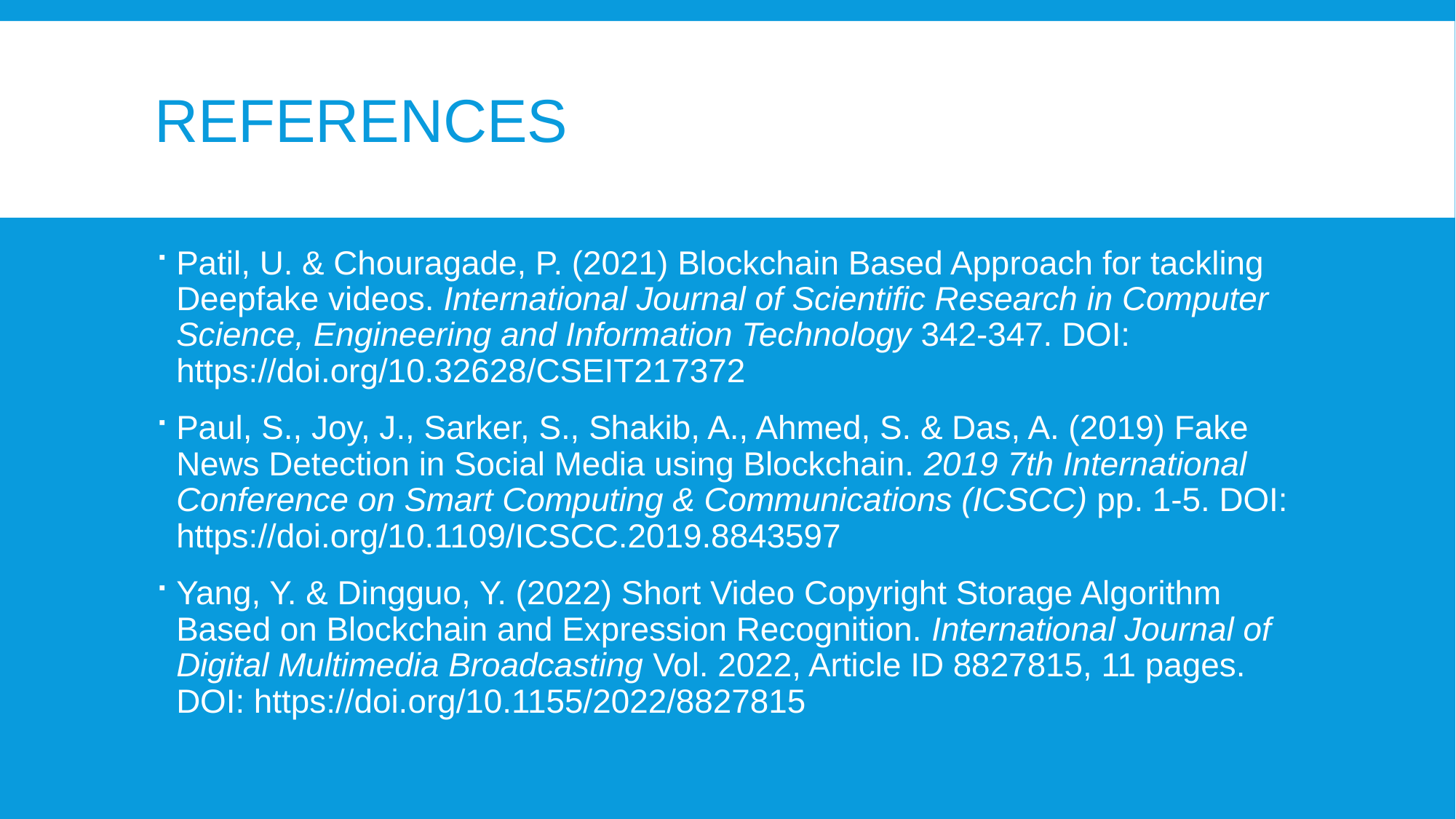

# references
Patil, U. & Chouragade, P. (2021) Blockchain Based Approach for tackling Deepfake videos. International Journal of Scientific Research in Computer Science, Engineering and Information Technology 342-347. DOI: https://doi.org/10.32628/CSEIT217372
Paul, S., Joy, J., Sarker, S., Shakib, A., Ahmed, S. & Das, A. (2019) Fake News Detection in Social Media using Blockchain. 2019 7th International Conference on Smart Computing & Communications (ICSCC) pp. 1-5. DOI: https://doi.org/10.1109/ICSCC.2019.8843597
Yang, Y. & Dingguo, Y. (2022) Short Video Copyright Storage Algorithm Based on Blockchain and Expression Recognition. International Journal of Digital Multimedia Broadcasting Vol. 2022, Article ID 8827815, 11 pages. DOI: https://doi.org/10.1155/2022/8827815